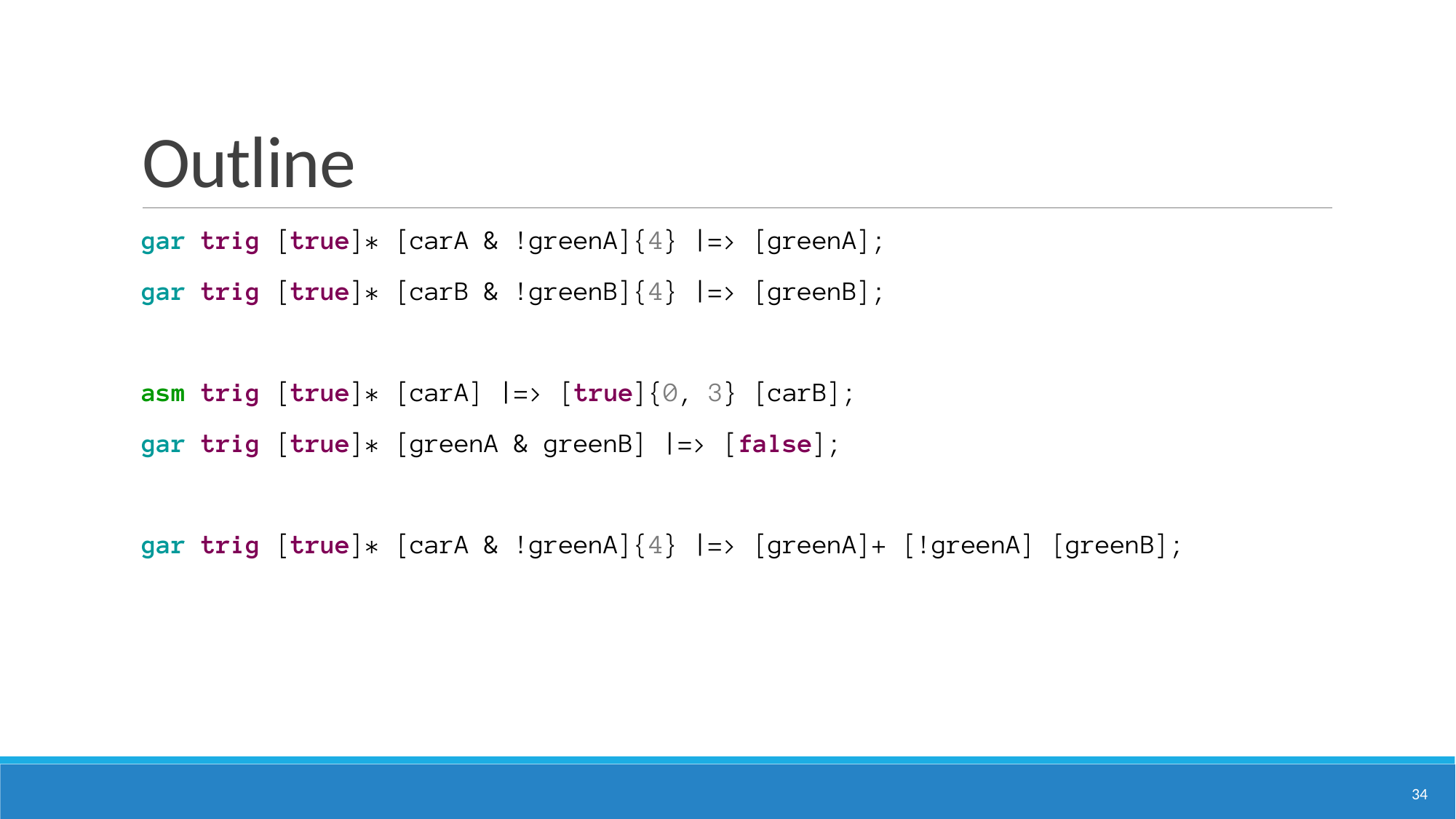

# Outline
gar trig [true]* [carA & !greenA]{4} |=> [greenA];
gar trig [true]* [carB & !greenB]{4} |=> [greenB];

asm trig [true]* [carA] |=> [true]{0, 3} [carB];
gar trig [true]* [greenA & greenB] |=> [false];

gar trig [true]* [carA & !greenA]{4} |=> [greenA]+ [!greenA] [greenB];

34